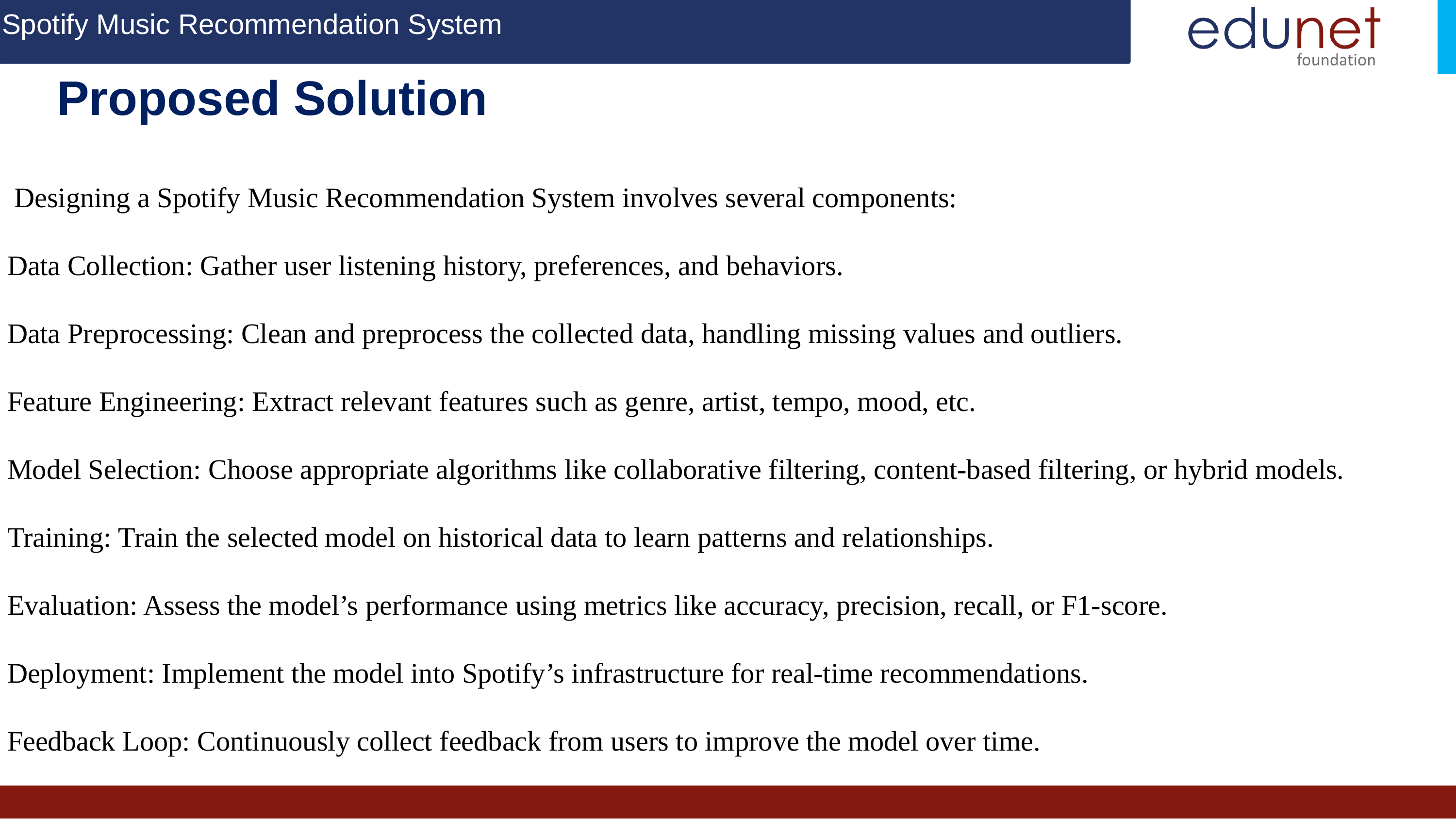

Spotify Music Recommendation System

Proposed Solution
 Designing a Spotify Music Recommendation System involves several components:

Data Collection: Gather user listening history, preferences, and behaviors.

Data Preprocessing: Clean and preprocess the collected data, handling missing values and outliers.

Feature Engineering: Extract relevant features such as genre, artist, tempo, mood, etc.

Model Selection: Choose appropriate algorithms like collaborative filtering, content-based filtering, or hybrid models.

Training: Train the selected model on historical data to learn patterns and relationships.

Evaluation: Assess the model’s performance using metrics like accuracy, precision, recall, or F1-score.

Deployment: Implement the model into Spotify’s infrastructure for real-time recommendations.

Feedback Loop: Continuously collect feedback from users to improve the model over time.